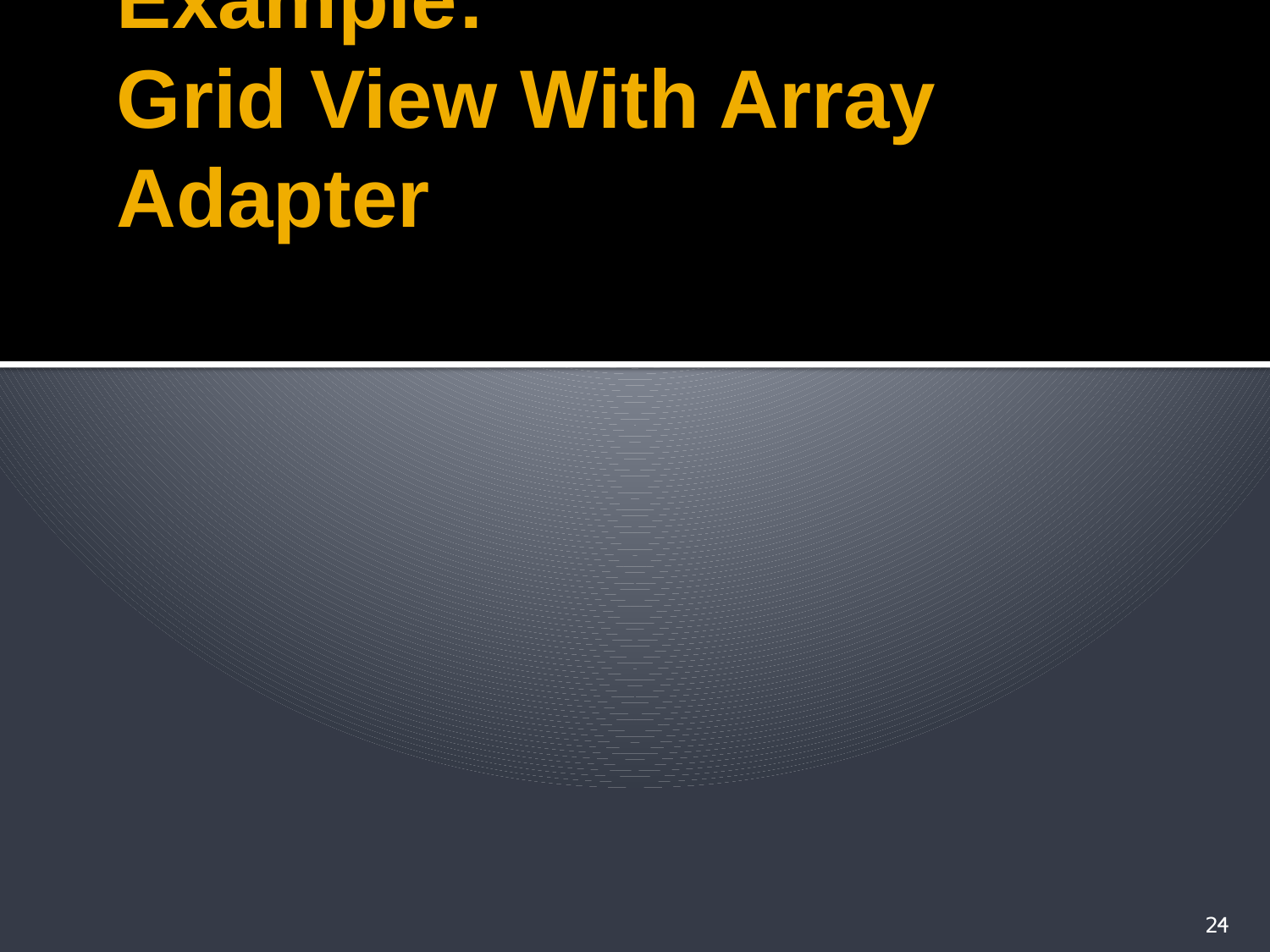

# Example: Grid View With Array Adapter

24